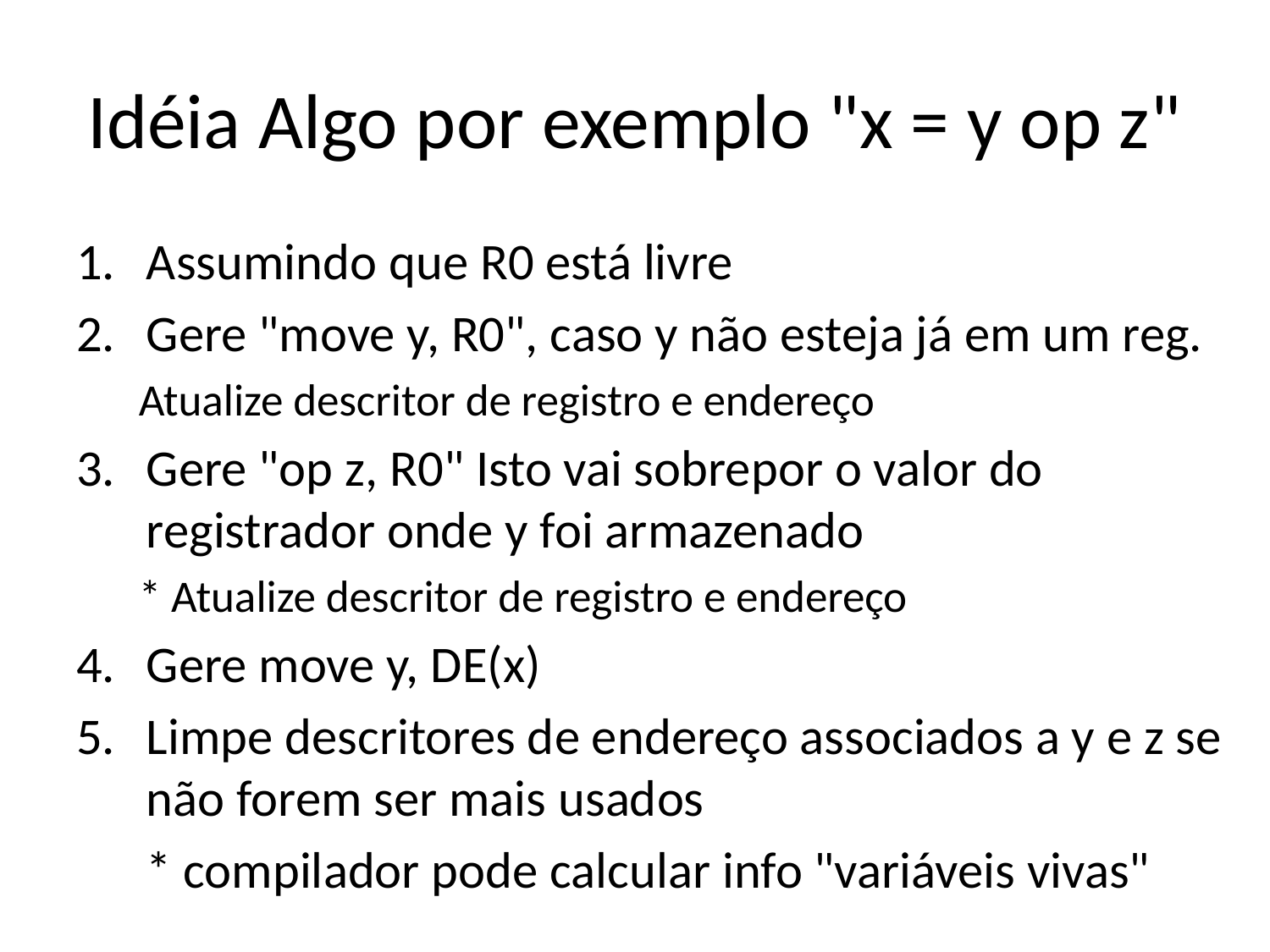

# Idéia Algo por exemplo "x = y op z"
Assumindo que R0 está livre
Gere "move y, R0", caso y não esteja já em um reg.
Atualize descritor de registro e endereço
Gere "op z, R0" Isto vai sobrepor o valor do registrador onde y foi armazenado
* Atualize descritor de registro e endereço
Gere move y, DE(x)
Limpe descritores de endereço associados a y e z se não forem ser mais usados
      * compilador pode calcular info "variáveis vivas"